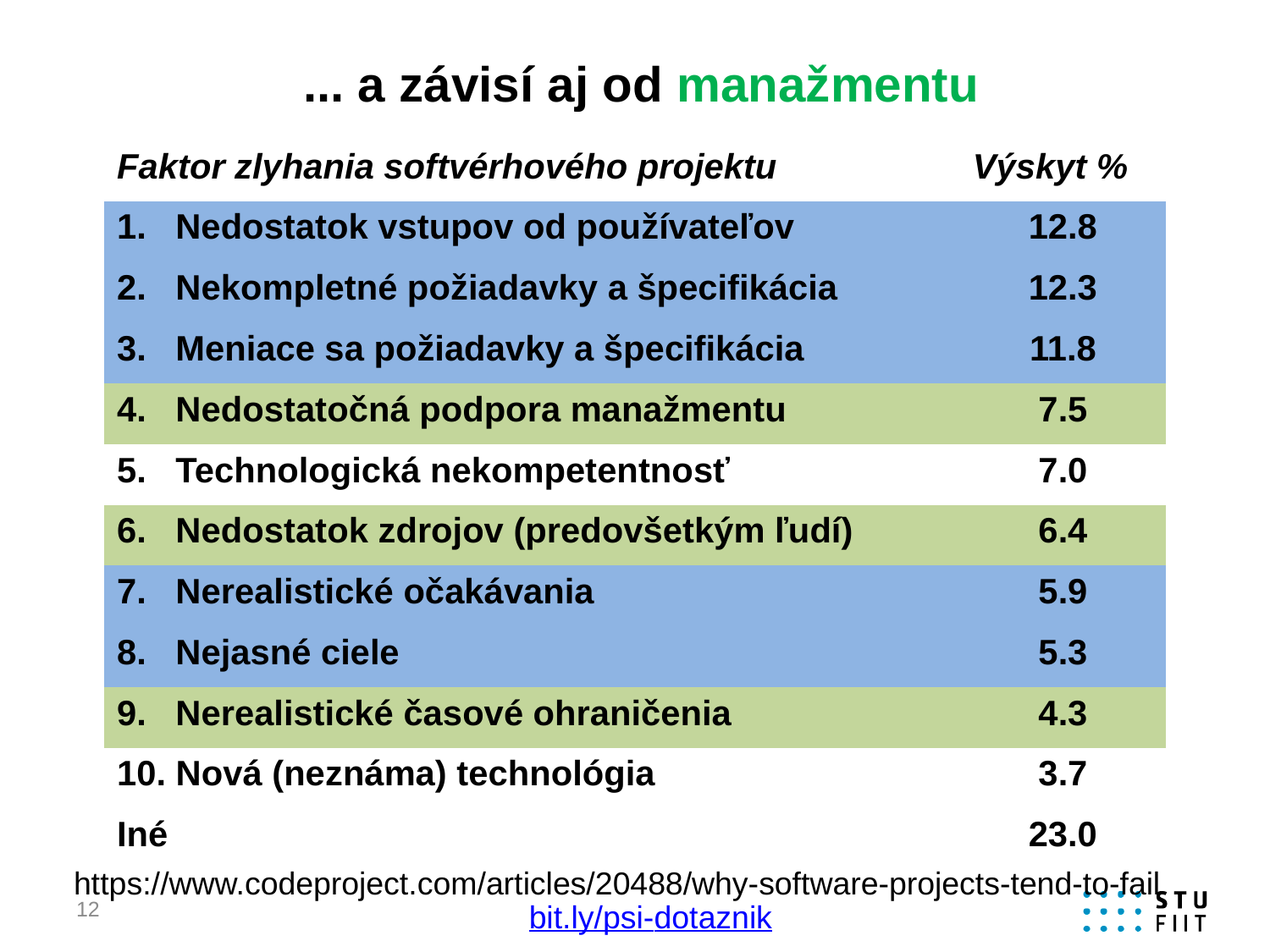

# ... a závisí aj od manažmentu
| Faktor zlyhania softvérhového projektu | Výskyt % |
| --- | --- |
| 1. Nedostatok vstupov od používateľov | 12.8 |
| 2. Nekompletné požiadavky a špecifikácia | 12.3 |
| 3. Meniace sa požiadavky a špecifikácia | 11.8 |
| 4. Nedostatočná podpora manažmentu | 7.5 |
| 5. Technologická nekompetentnosť | 7.0 |
| 6. Nedostatok zdrojov (predovšetkým ľudí) | 6.4 |
| 7. Nerealistické očakávania | 5.9 |
| 8. Nejasné ciele | 5.3 |
| 9. Nerealistické časové ohraničenia | 4.3 |
| 10. Nová (neznáma) technológia | 3.7 |
| Iné | 23.0 |
https://www.codeproject.com/articles/20488/why-software-projects-tend-to-fail
12